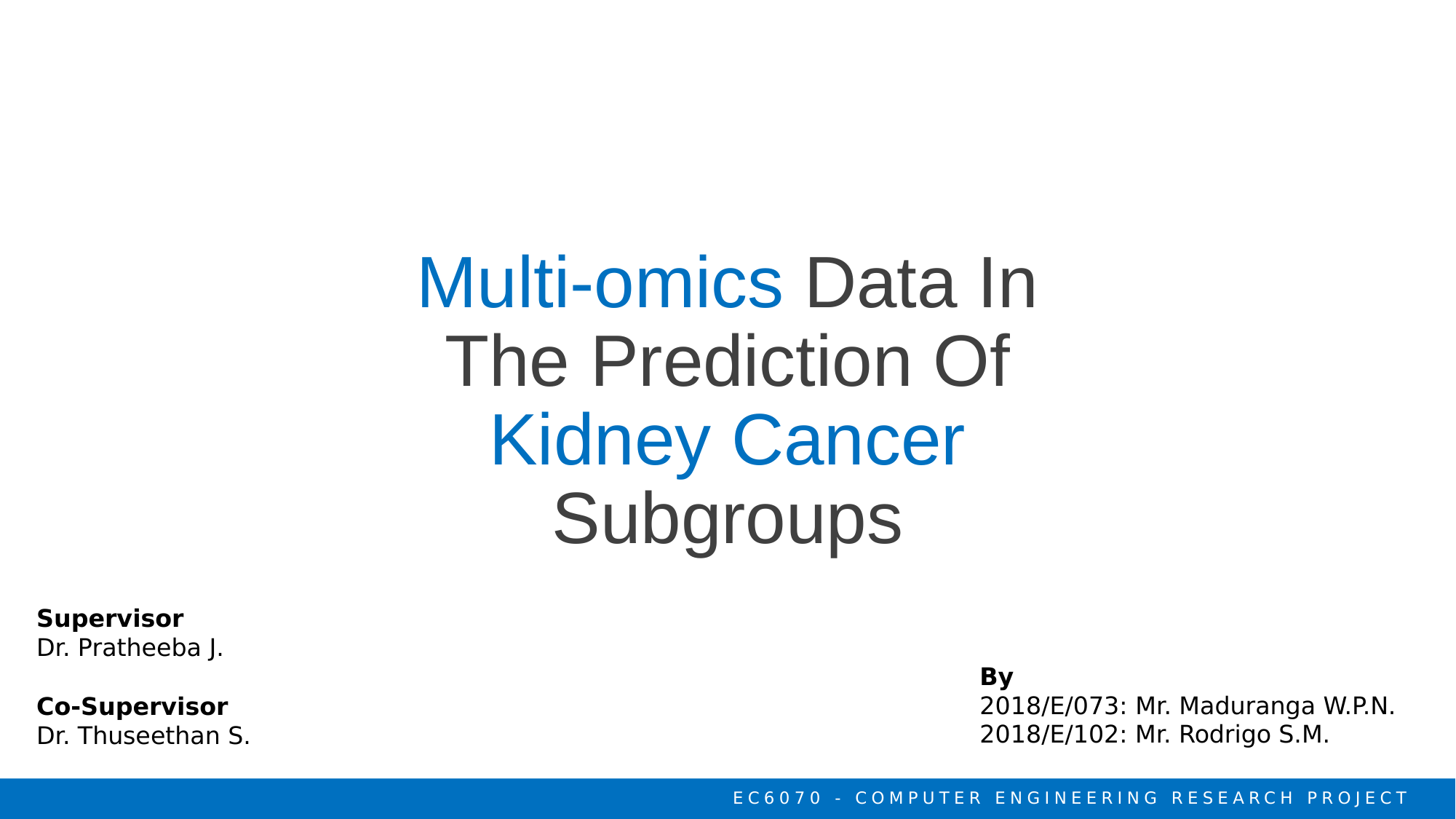

# Multi-omics Data In The Prediction Of Kidney Cancer Subgroups
Supervisor
Dr. Pratheeba J.
By
2018/E/073: Mr. Maduranga W.P.N.
2018/E/102: Mr. Rodrigo S.M.
Co-Supervisor
Dr. Thuseethan S.

EC6070 - COMPUTER ENGINEERING RESEARCH PROJECT